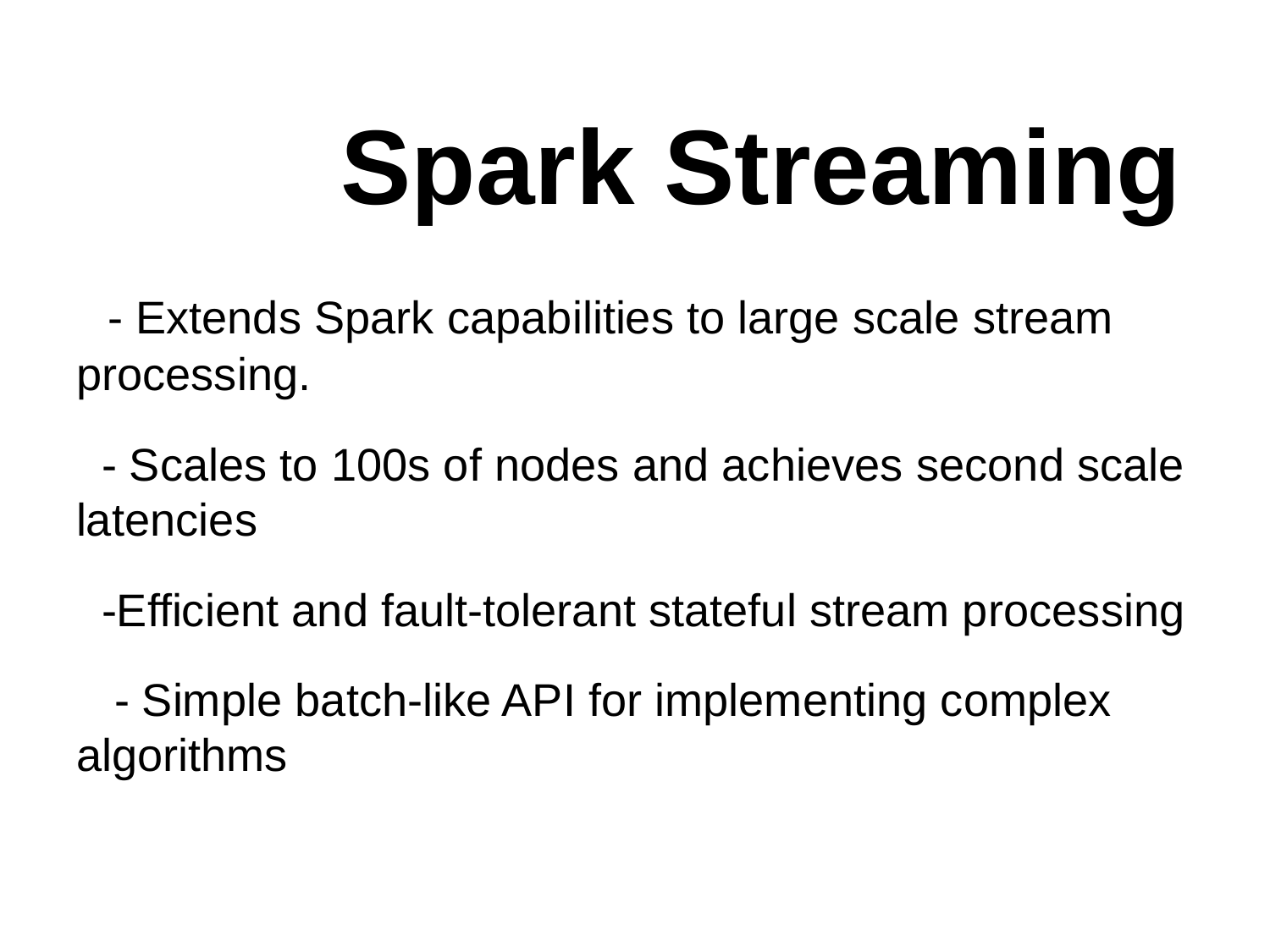

# Spark Streaming
  - Extends Spark capabilities to large scale stream processing.
  - Scales to 100s of nodes and achieves second scale latencies
  -Efficient and fault-tolerant stateful stream processing
   - Simple batch-like API for implementing complex algorithms